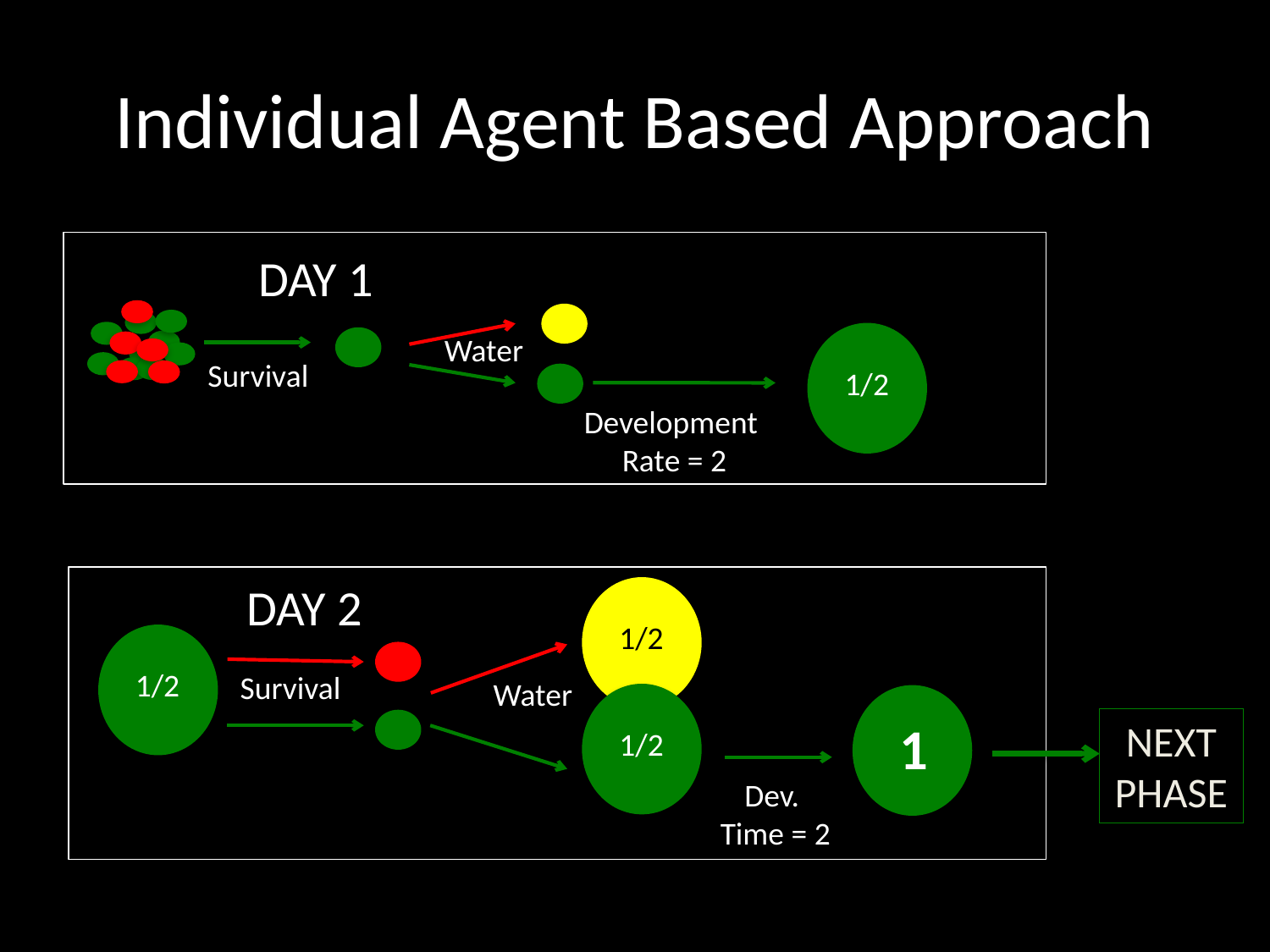

# Individual Agent Based Approach

DAY 1

Water

1/2

Survival

Development
Rate = 2

DAY 2

1/2

1/2

Survival
Water

1/2

1
NEXT
PHASE

Dev.
Time = 2